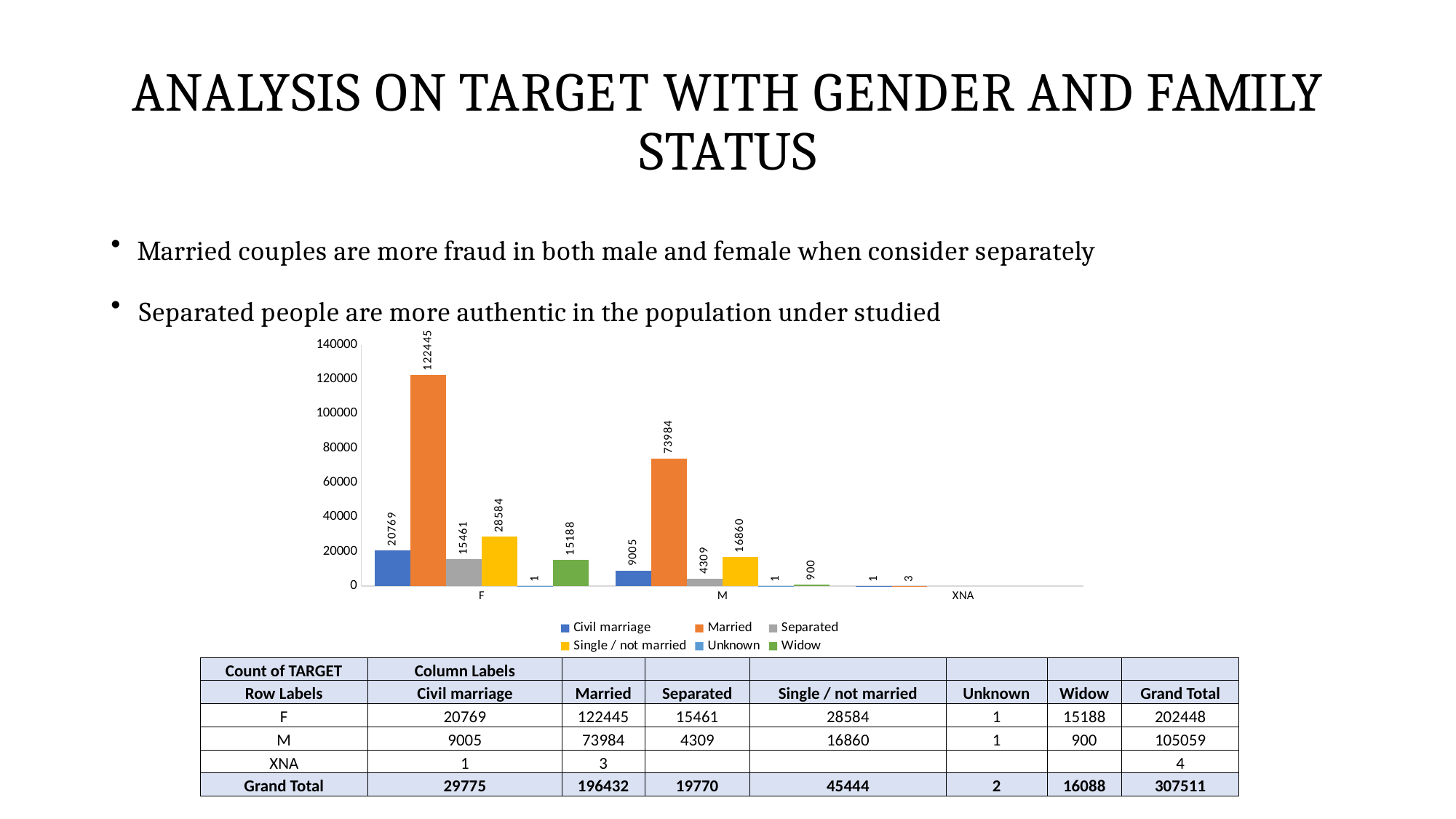

# ANALYSIS ON TARGET WITH GENDER AND FAMILY STATUS
Married couples are more fraud in both male and female when consider separately
Separated people are more authentic in the population under studied

### Chart

| Category | Civil marriage | Married | Separated | Single / not married | Unknown | Widow |
|---|---|---|---|---|---|---|
| F | 20769.0 | 122445.0 | 15461.0 | 28584.0 | 1.0 | 15188.0 |
| M | 9005.0 | 73984.0 | 4309.0 | 16860.0 | 1.0 | 900.0 |
| XNA | 1.0 | 3.0 | None | None | None | None |
| Count of TARGET | Column Labels |  |  |  |  |  |  |
| --- | --- | --- | --- | --- | --- | --- | --- |
| Row Labels | Civil marriage | Married | Separated | Single / not married | Unknown | Widow | Grand Total |
| F | 20769 | 122445 | 15461 | 28584 | 1 | 15188 | 202448 |
| M | 9005 | 73984 | 4309 | 16860 | 1 | 900 | 105059 |
| XNA | 1 | 3 |  |  |  |  | 4 |
| Grand Total | 29775 | 196432 | 19770 | 45444 | 2 | 16088 | 307511 |